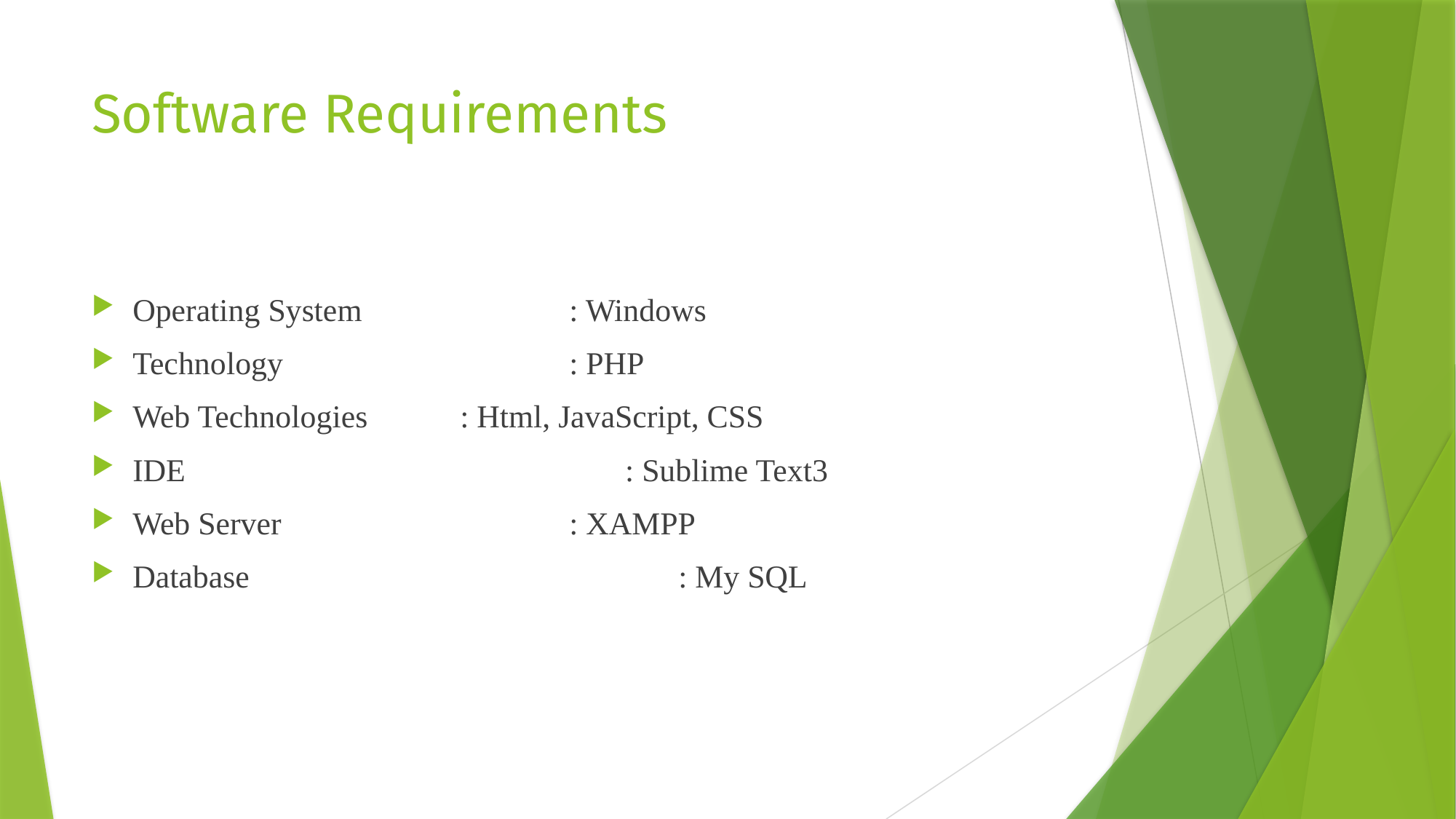

# Software Requirements

Operating System		: Windows
Technology			: PHP
Web Technologies	: Html, JavaScript, CSS
IDE				       : Sublime Text3
Web Server			: XAMPP
Database				: My SQL